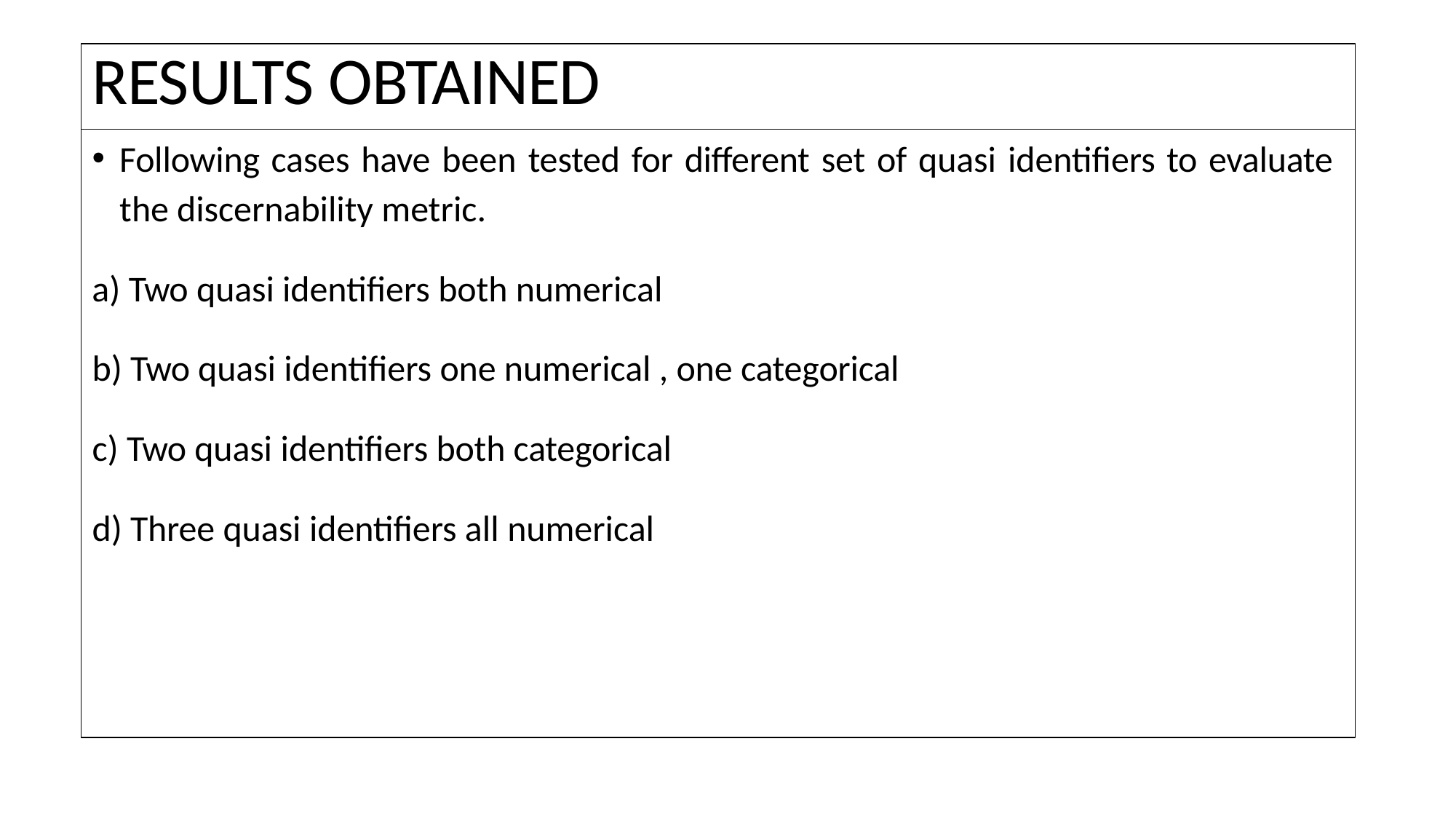

# RESULTS OBTAINED

Following cases have been tested for different set of quasi identifiers to evaluate  the discernability metric.

Two quasi identifiers both numerical

Two quasi identifiers one numerical , one categorical

Two quasi identifiers both categorical

Three quasi identifiers all numerical